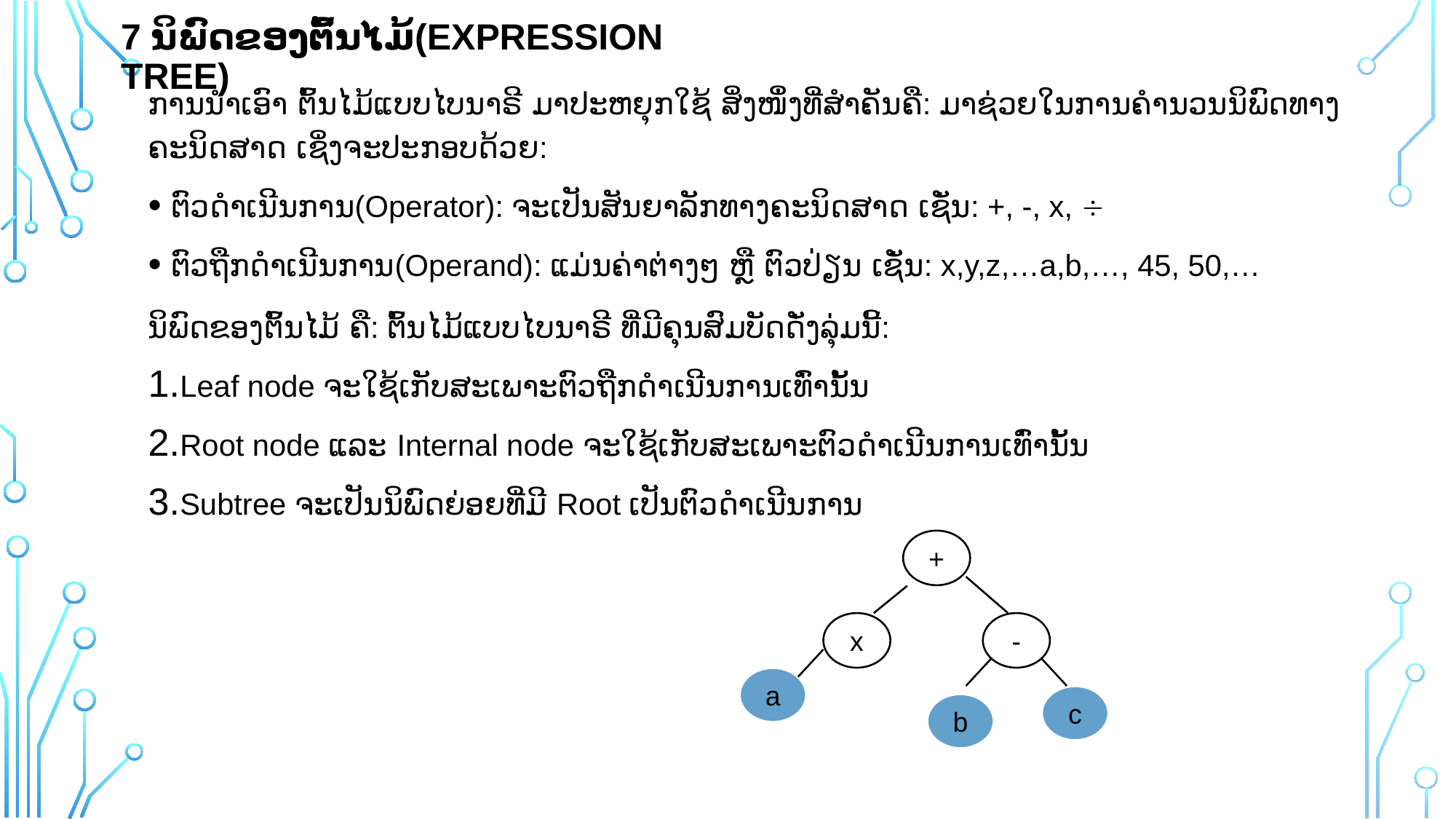

7 ນິພົດຂອງຕົ້ນໄມ້(Expression Tree)
ການນຳເອົາ ຕົ້ນໄມ້ແບບໄບນາຣີ ມາປະຫຍຸກໃຊ້ ສິ່ງໜຶ່ງທີ່ສຳຄັນຄື: ມາຊ່ວຍໃນການຄຳນວນນິພົດທາງຄະນິດສາດ ເຊິ່ງຈະປະກອບດ້ວຍ:
 ຕົວດຳເນີນການ(Operator): ຈະເປັນສັນຍາລັກທາງຄະນິດສາດ ເຊັ່ນ: +, -, x, ÷
 ຕົວຖືກດຳເນີນການ(Operand): ແມ່ນຄ່າຕ່າງໆ ຫຼື ຕົວປ່ຽນ ເຊັ່ນ: x,y,z,…a,b,…, 45, 50,…
ນິພົດຂອງຕົ້ນໄມ້ ຄື: ຕົ້ນໄມ້ແບບໄບນາຣີ ທີ່ມີຄຸນສົມບັດດັ່ງລຸ່ມນີ້:
Leaf node ຈະໃຊ້ເກັບສະເພາະຕົວຖືກດຳເນີນການເທົ່ານັ້ນ
Root node ແລະ Internal node ຈະໃຊ້ເກັບສະເພາະຕົວດຳເນີນການເທົ່ານັ້ນ
Subtree ຈະເປັນນິພົດຍ່ອຍທີ່ມີ Root ເປັນຕົວດຳເນີນການ
+

x
-

a
c
b